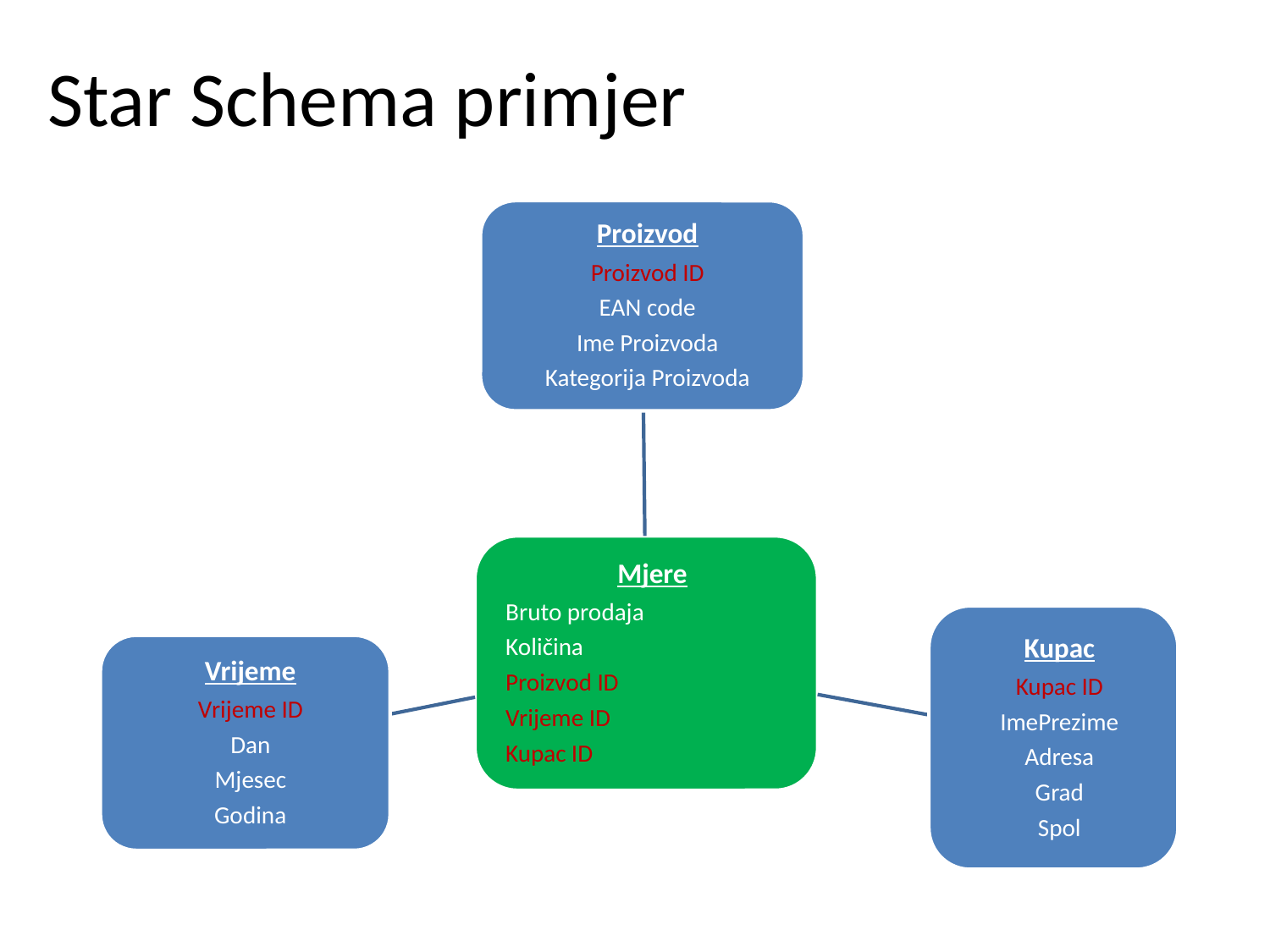

# Star Schema primjer
Mjere
Bruto prodaja
Količina
Proizvod ID
Vrijeme ID
Kupac ID
Proizvod
Proizvod ID
EAN code
Ime Proizvoda
Kategorija Proizvoda
Kupac
Kupac ID
ImePrezime
Adresa
Grad
Spol
Vrijeme
Vrijeme ID
Dan
Mjesec
Godina